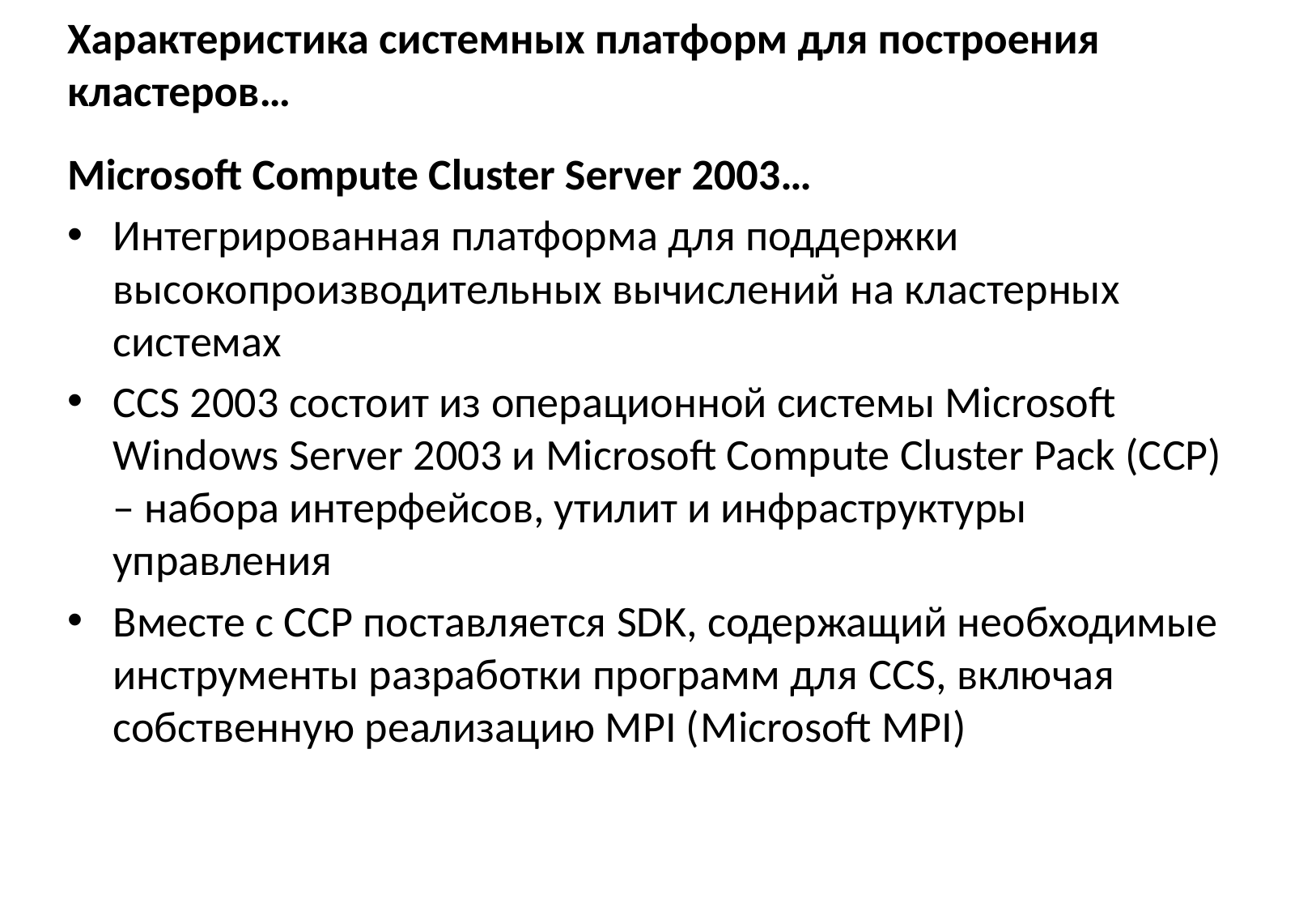

# Характеристика системных платформ для построения кластеров…
Microsoft Compute Cluster Server 2003…
Интегрированная платформа для поддержки высокопроизводительных вычислений на кластерных системах
CCS 2003 состоит из операционной системы Microsoft Windows Server 2003 и Microsoft Compute Cluster Pack (CCP) – набора интерфейсов, утилит и инфраструктуры управления
Вместе с CCP поставляется SDK, содержащий необходимые инструменты разработки программ для CCS, включая собственную реализацию MPI (Microsoft MPI)